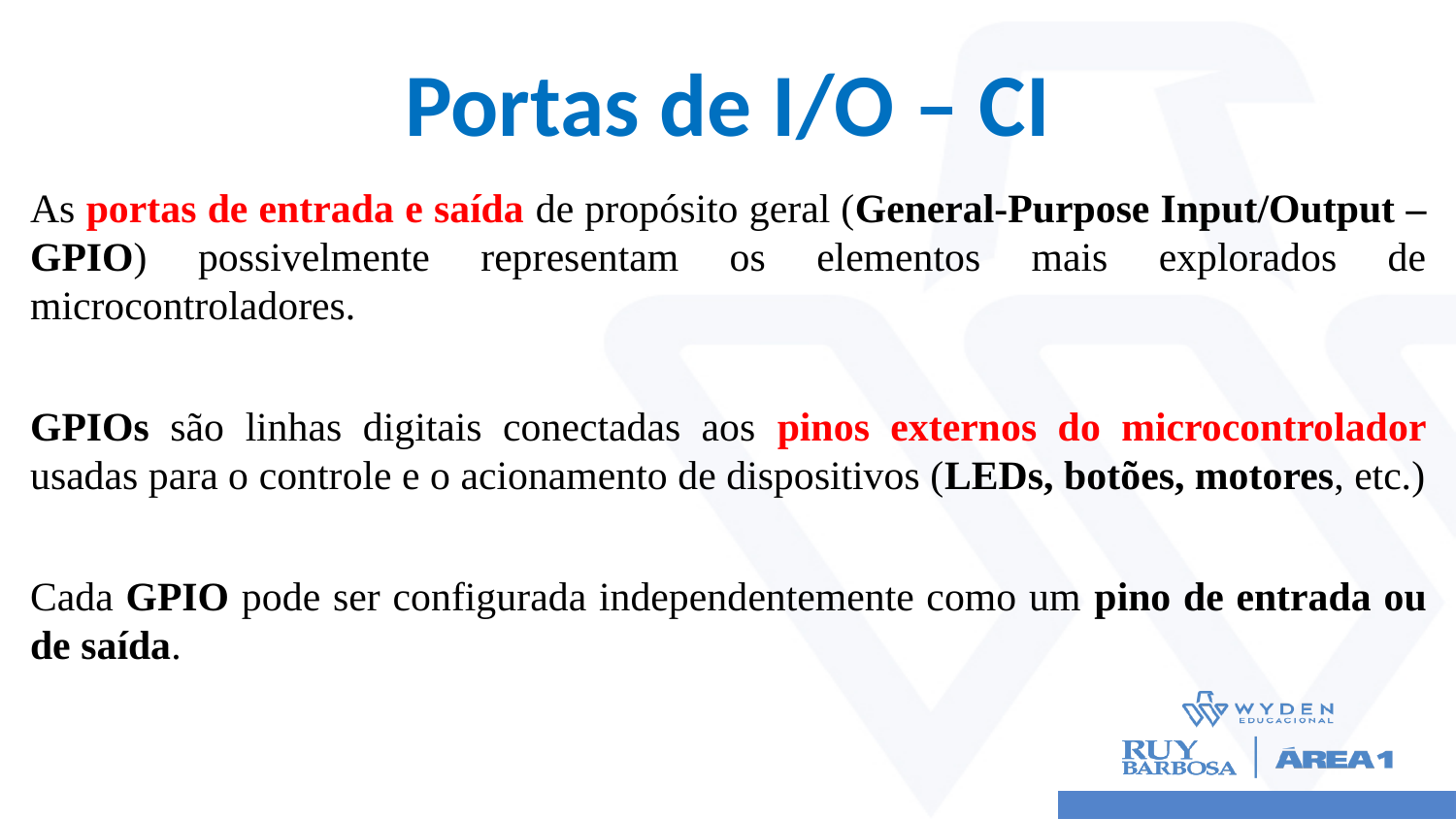

# Portas de I/O – CI
As portas de entrada e saída de propósito geral (General-Purpose Input/Output – GPIO) possivelmente representam os elementos mais explorados de microcontroladores.

GPIOs são linhas digitais conectadas aos pinos externos do microcontrolador usadas para o controle e o acionamento de dispositivos (LEDs, botões, motores, etc.)

Cada GPIO pode ser configurada independentemente como um pino de entrada ou de saída.